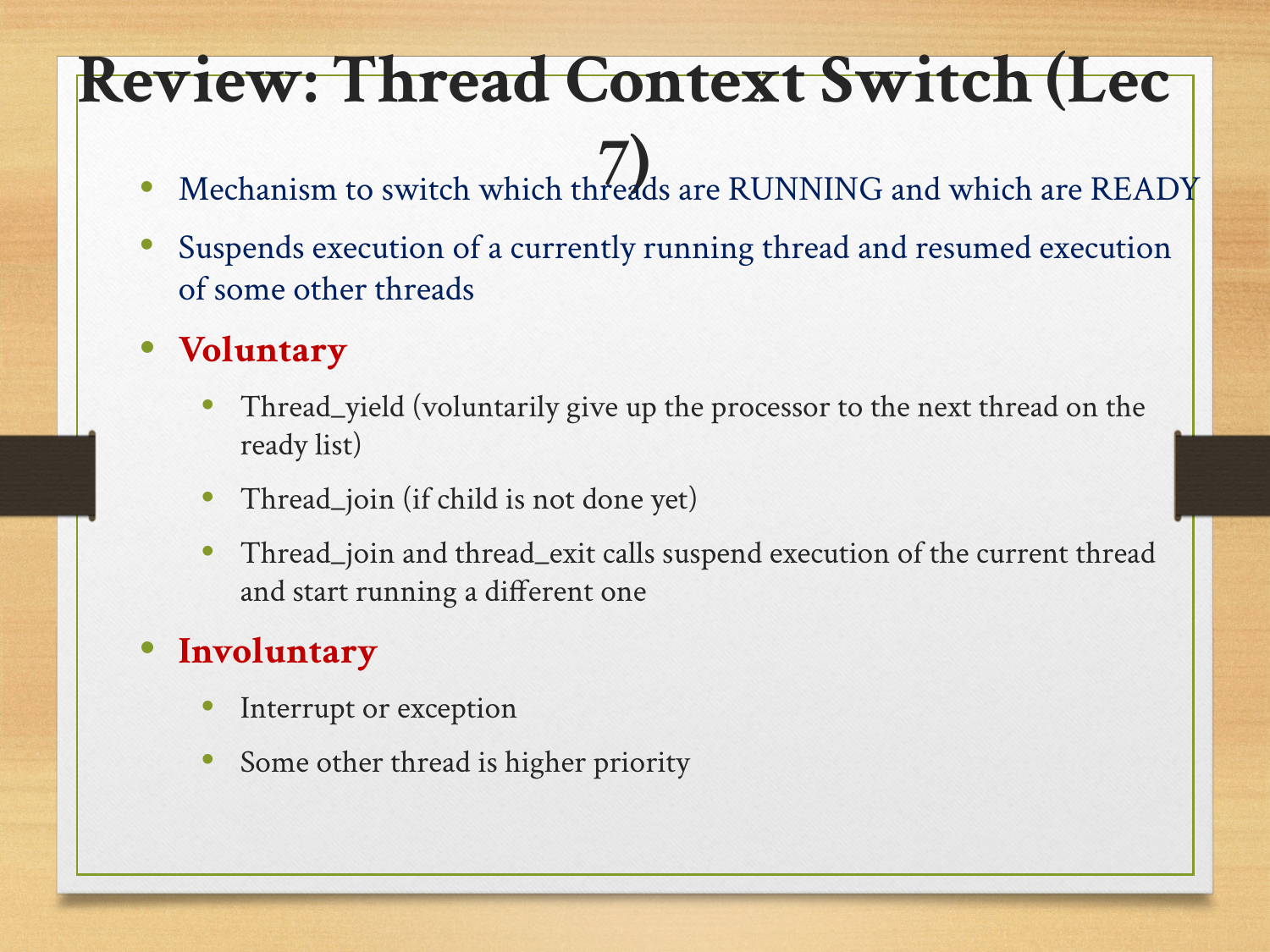

Review: Thread Context Switch (Lec 7)
Mechanism to switch which threads are RUNNING and which are READY
Suspends execution of a currently running thread and resumed execution of some other threads
Voluntary
Thread_yield (voluntarily give up the processor to the next thread on the ready list)
Thread_join (if child is not done yet)
Thread_join and thread_exit calls suspend execution of the current thread and start running a different one
Involuntary
Interrupt or exception
Some other thread is higher priority